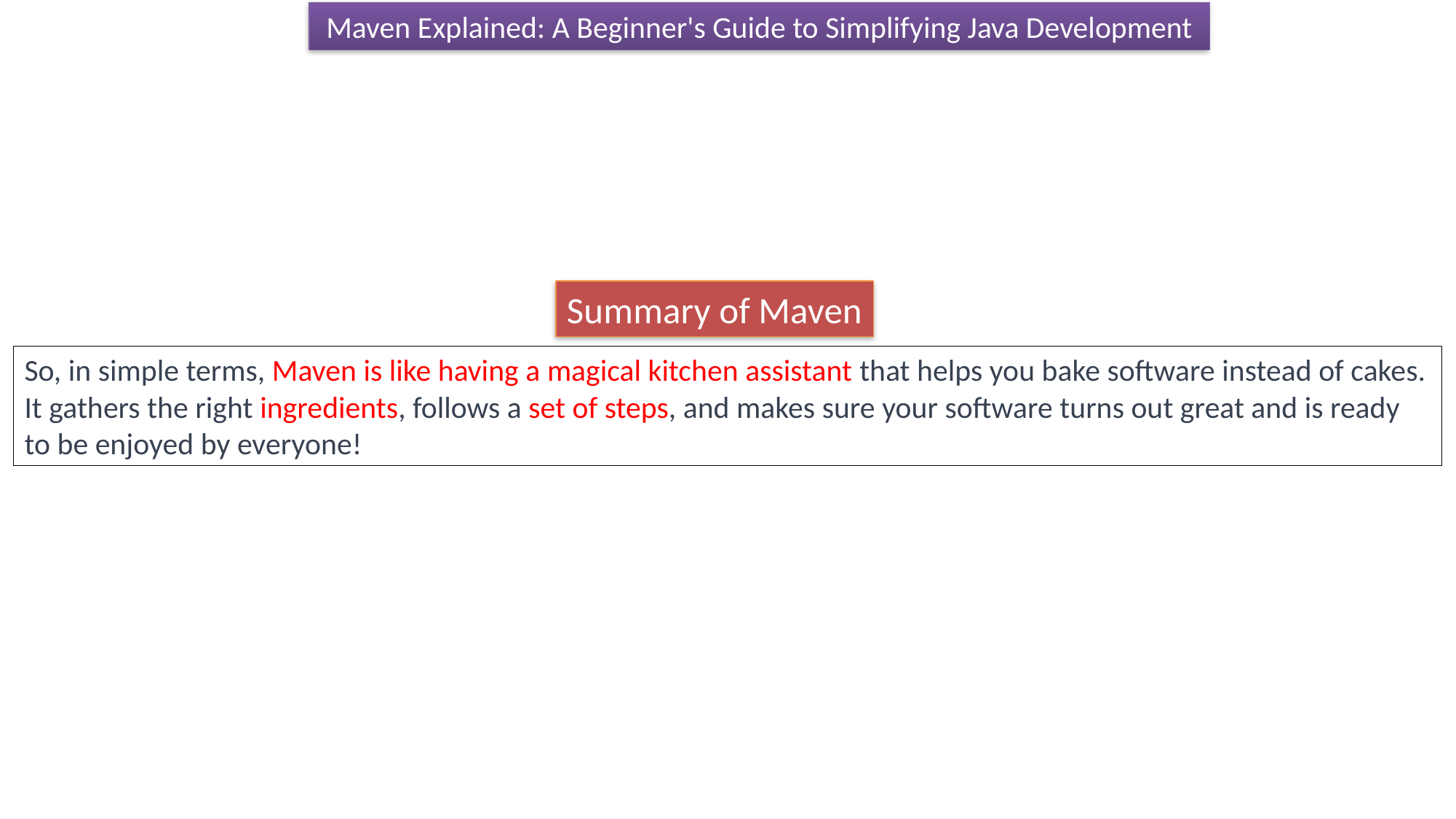

Maven Explained: A Beginner's Guide to Simplifying Java Development

Summary of Maven
So, in simple terms, Maven is like having a magical kitchen assistant that helps you bake software instead of cakes. It gathers the right ingredients, follows a set of steps, and makes sure your software turns out great and is ready to be enjoyed by everyone!